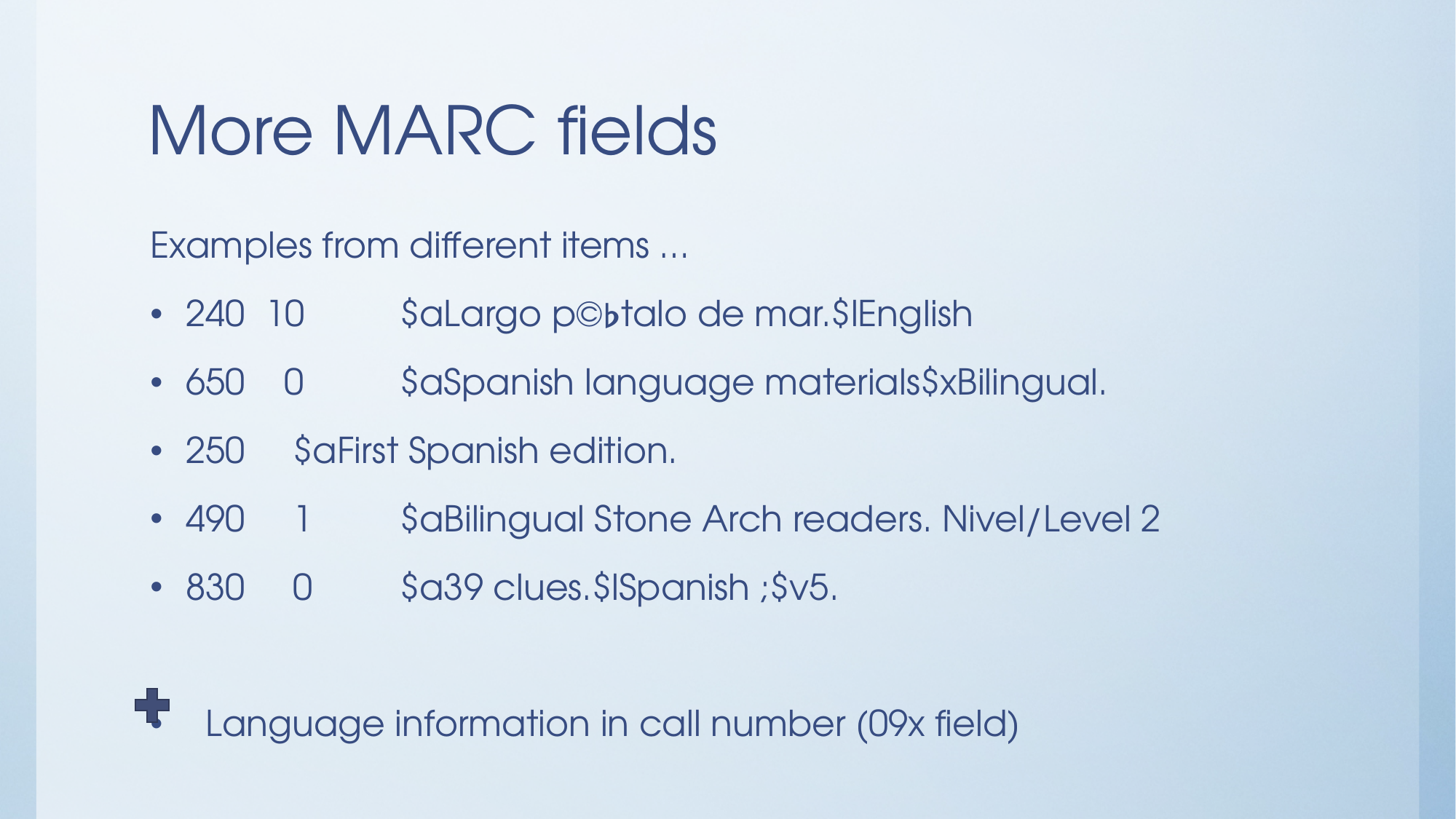

# More MARC fields
Examples from different items …
240  10	$aLargo p©♭talo de mar.$lEnglish
650    0	$aSpanish language materials$xBilingual.
250		$aFirst Spanish edition.
490	1 	$aBilingual Stone Arch readers. Nivel/Level 2
830	0	$a39 clues.$lSpanish ;$v5.

  Language information in call number (09x field)